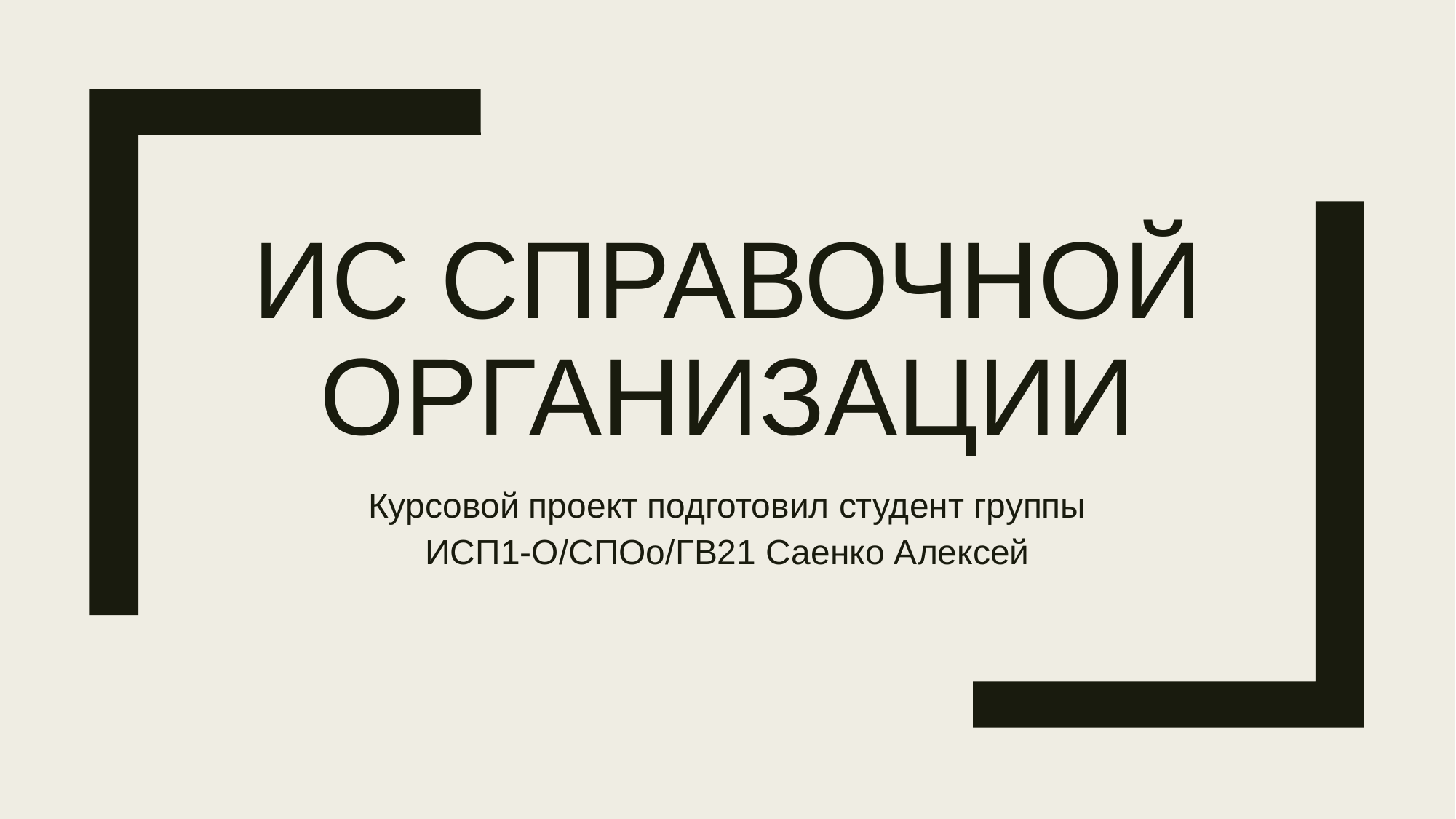

# ИС Справочной организации
Курсовой проект подготовил студент группы
ИСП1-О/СПОо/ГВ21 Саенко Алексей